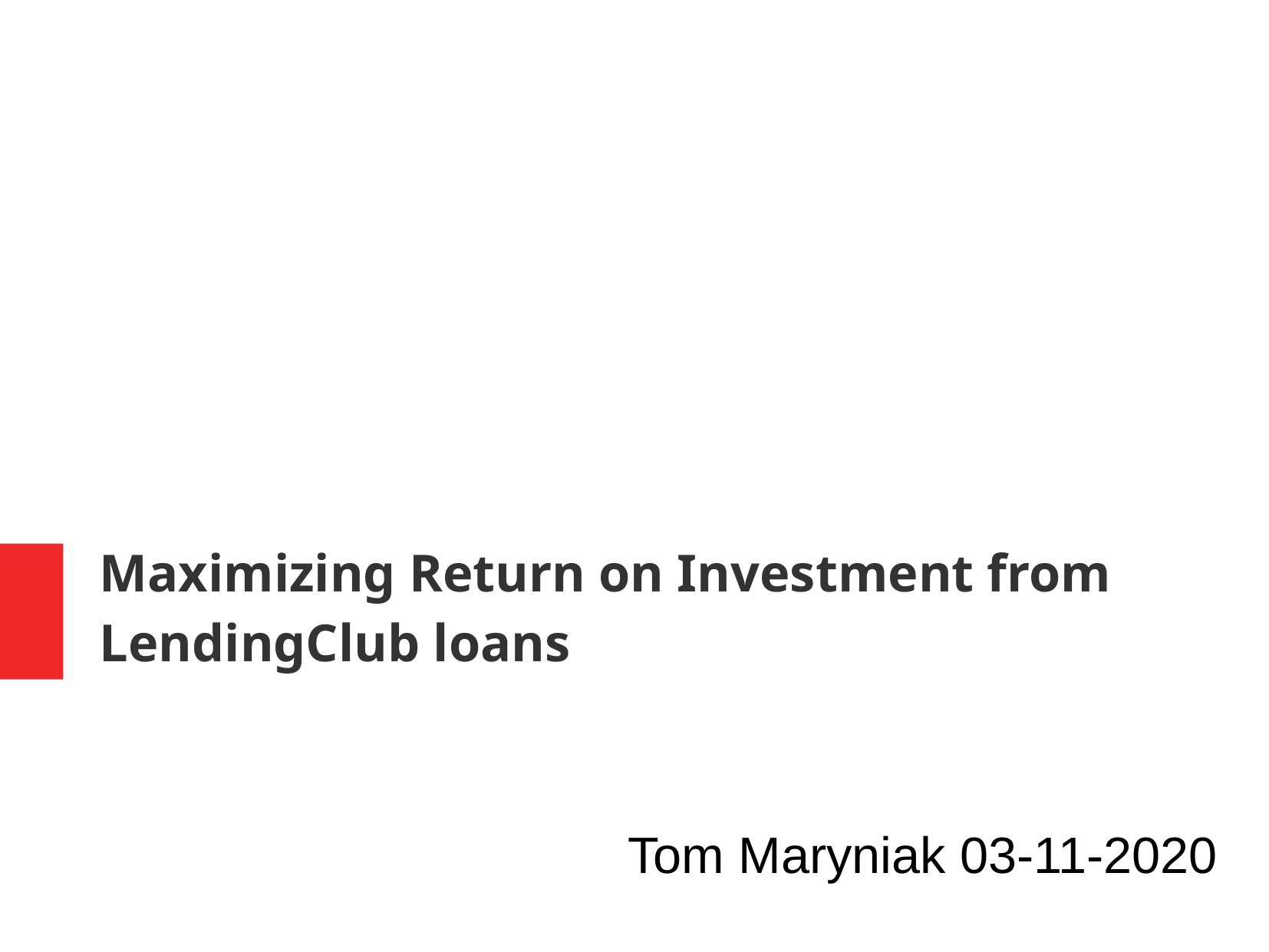

Maximizing Return on Investment from LendingClub loans

Tom Maryniak 03-11-2020